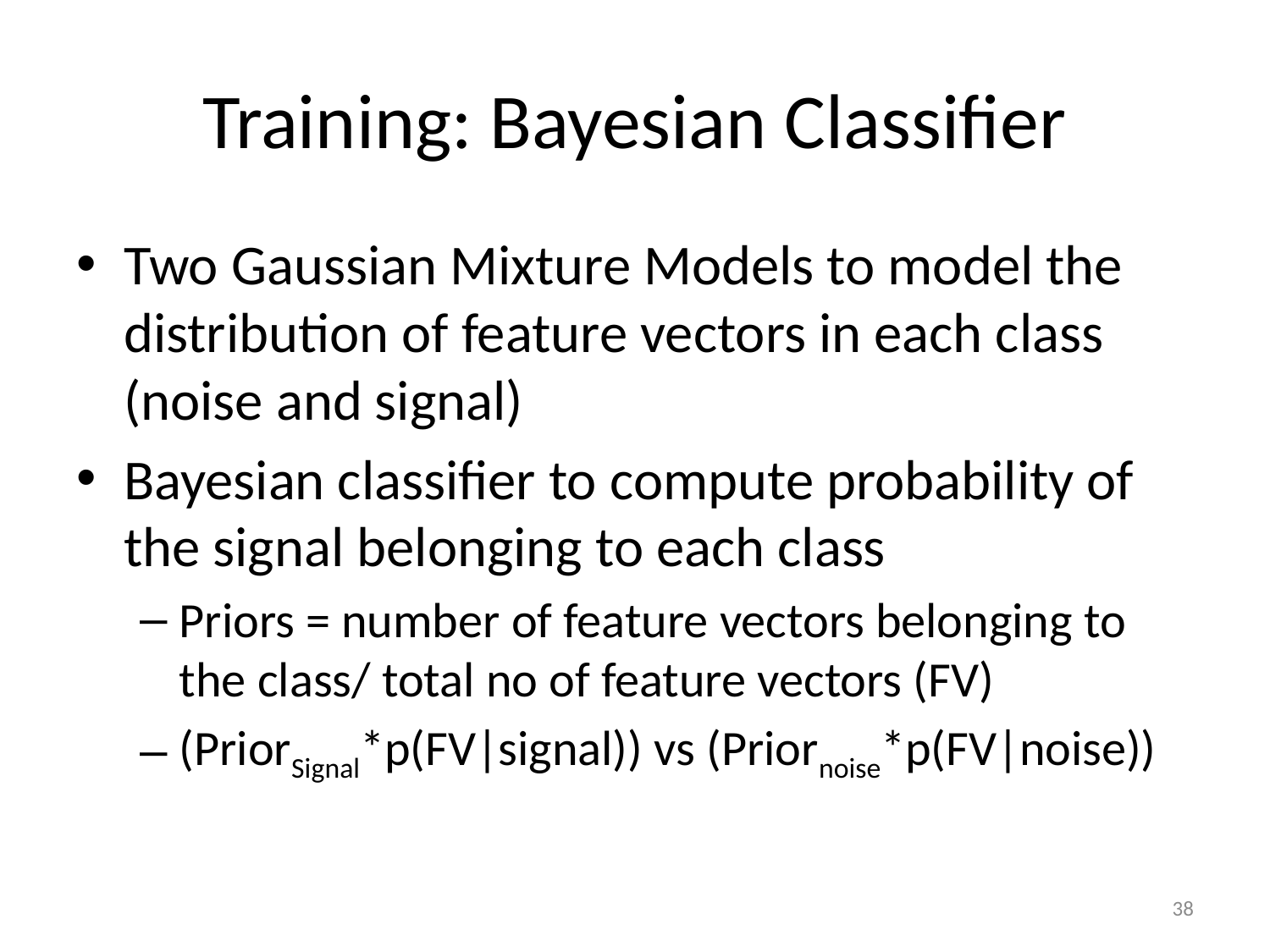

# Training: Bayesian Classifier
Two Gaussian Mixture Models to model the distribution of feature vectors in each class (noise and signal)
Bayesian classifier to compute probability of the signal belonging to each class
Priors = number of feature vectors belonging to the class/ total no of feature vectors (FV)
(PriorSignal*p(FV|signal)) vs (Priornoise*p(FV|noise))

38